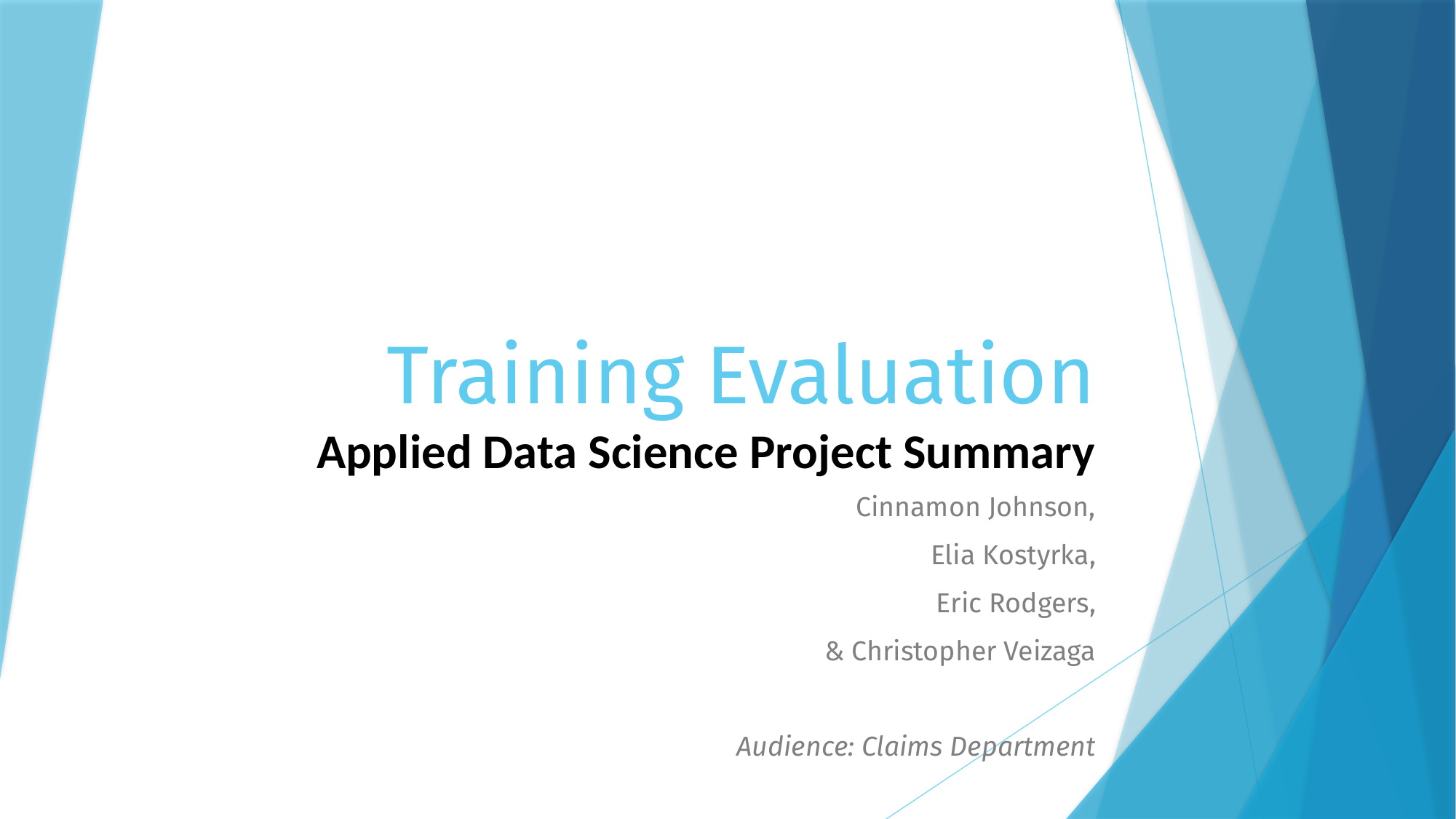

# Training Evaluation Applied Data Science Project Summary
Cinnamon Johnson,
Elia Kostyrka,
Eric Rodgers,
& Christopher Veizaga

Audience: Claims Department